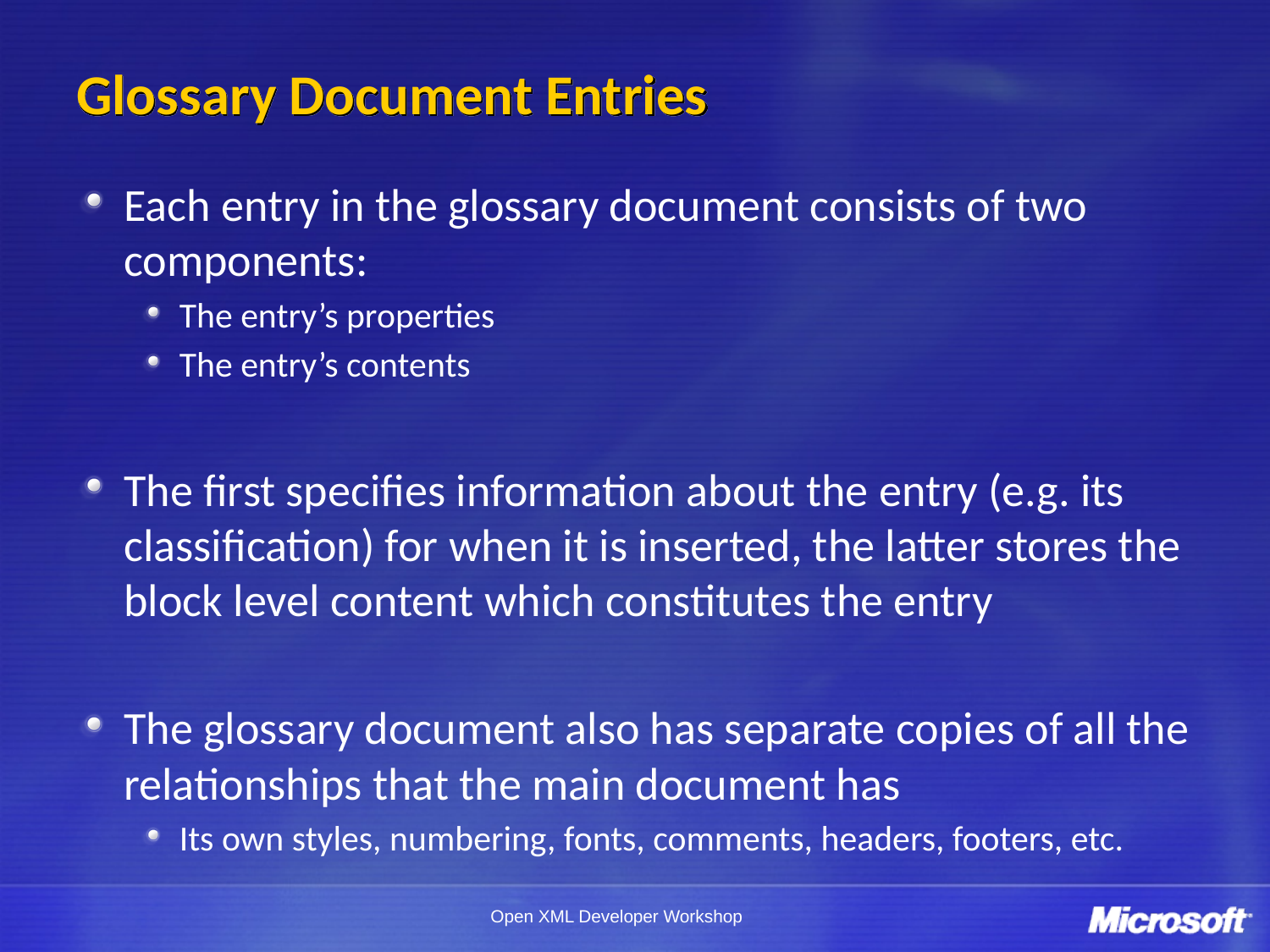

# Glossary Document Entries
Each entry in the glossary document consists of two components:
The entry’s properties
The entry’s contents

The first specifies information about the entry (e.g. its classification) for when it is inserted, the latter stores the block level content which constitutes the entry

The glossary document also has separate copies of all the relationships that the main document has
Its own styles, numbering, fonts, comments, headers, footers, etc.